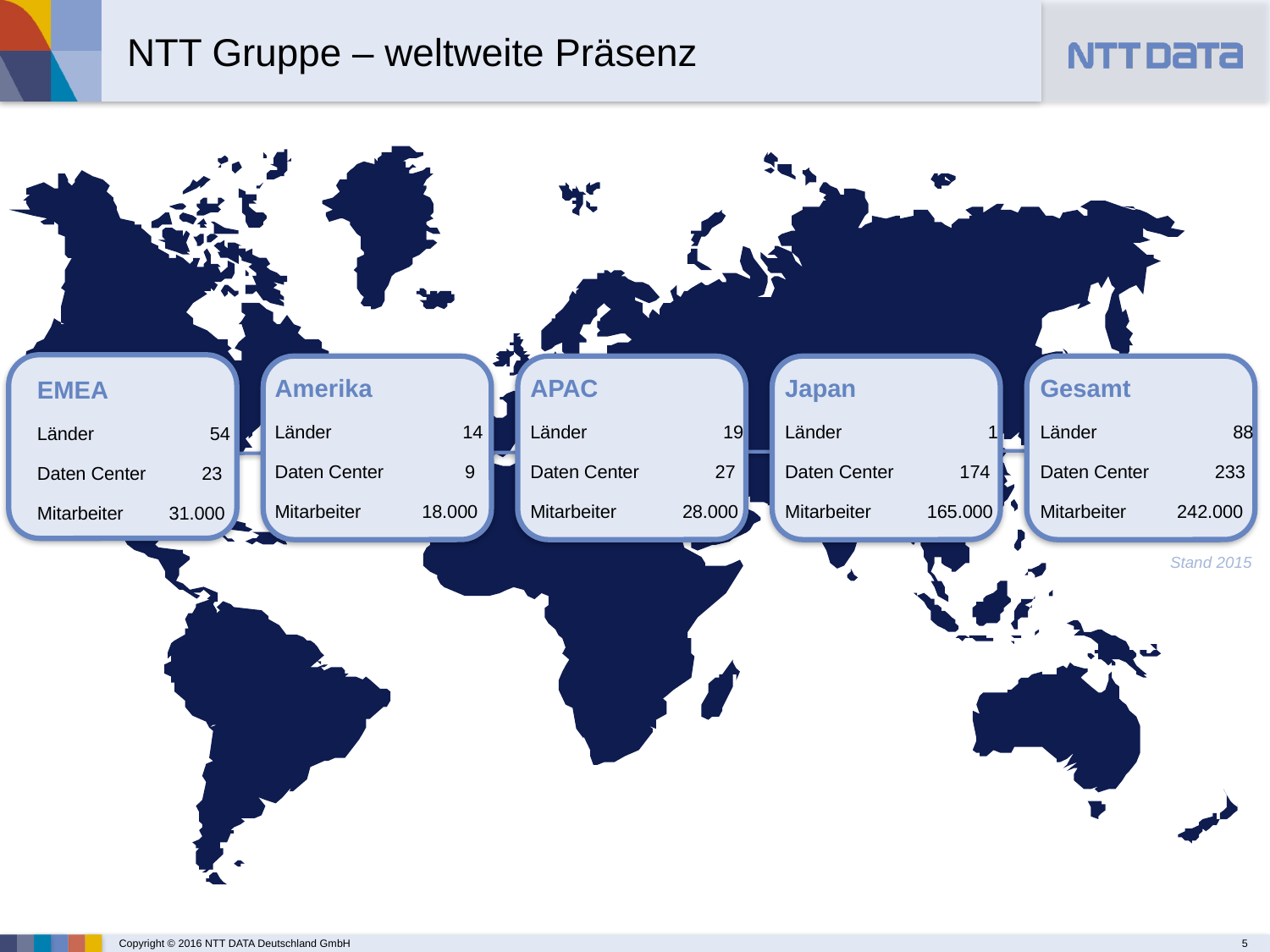

NTT Gruppe – weltweite Präsenz

Amerika
Länder	            14

Daten Center                9

Mitarbeiter            18.000

APAC
Länder	             19

Daten Center               27

Mitarbeiter             28.000

Japan

Länder	               1

Daten Center             174

Mitarbeiter           165.000

Gesamt
Länder	             88

Daten Center             233

Mitarbeiter          242.000

EMEA
Länder	         54

Daten Center           23

Mitarbeiter         31.000

Stand 2015